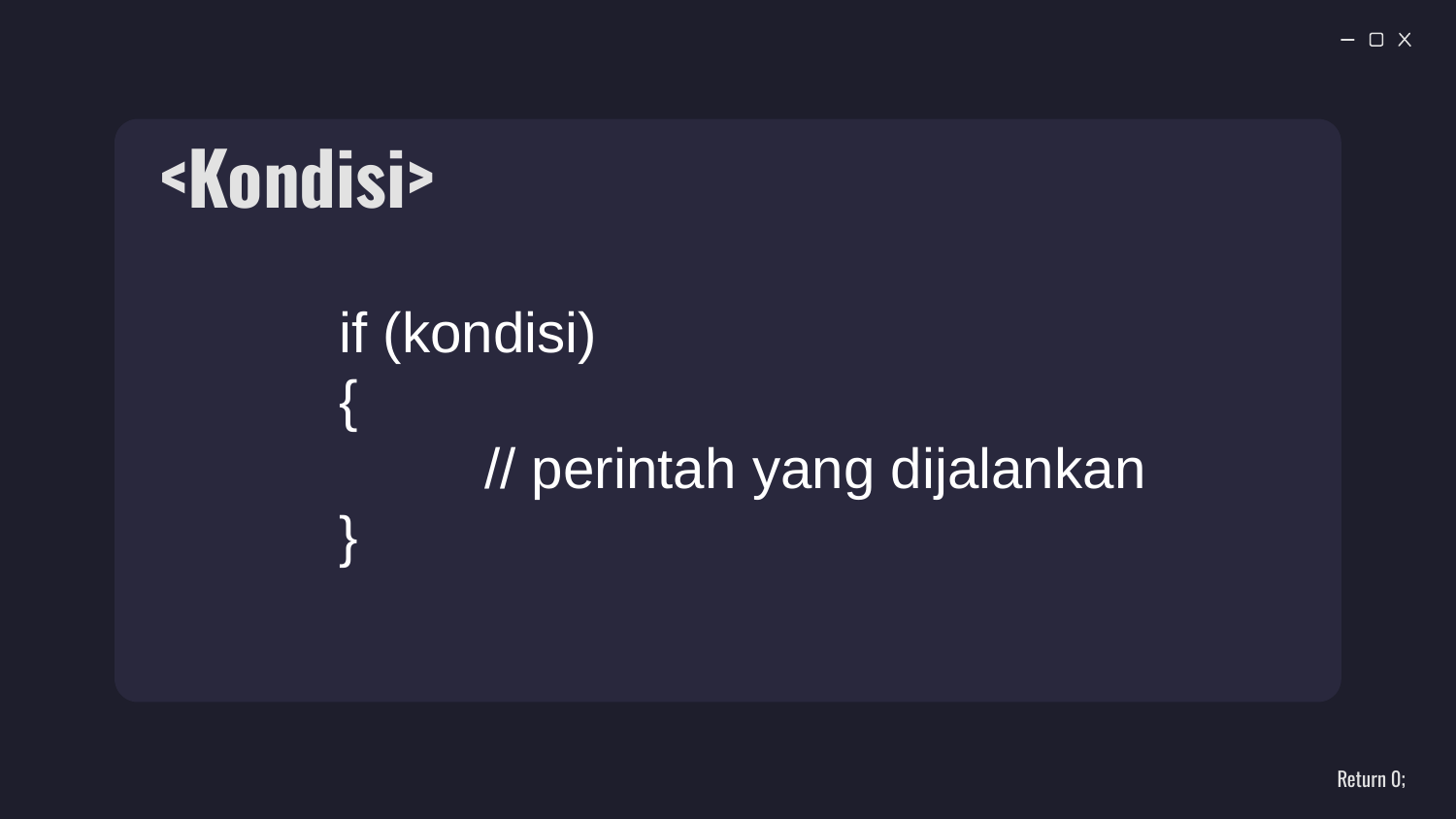

# <Kondisi>
if (kondisi)
{
	// perintah yang dijalankan
}
Return 0;